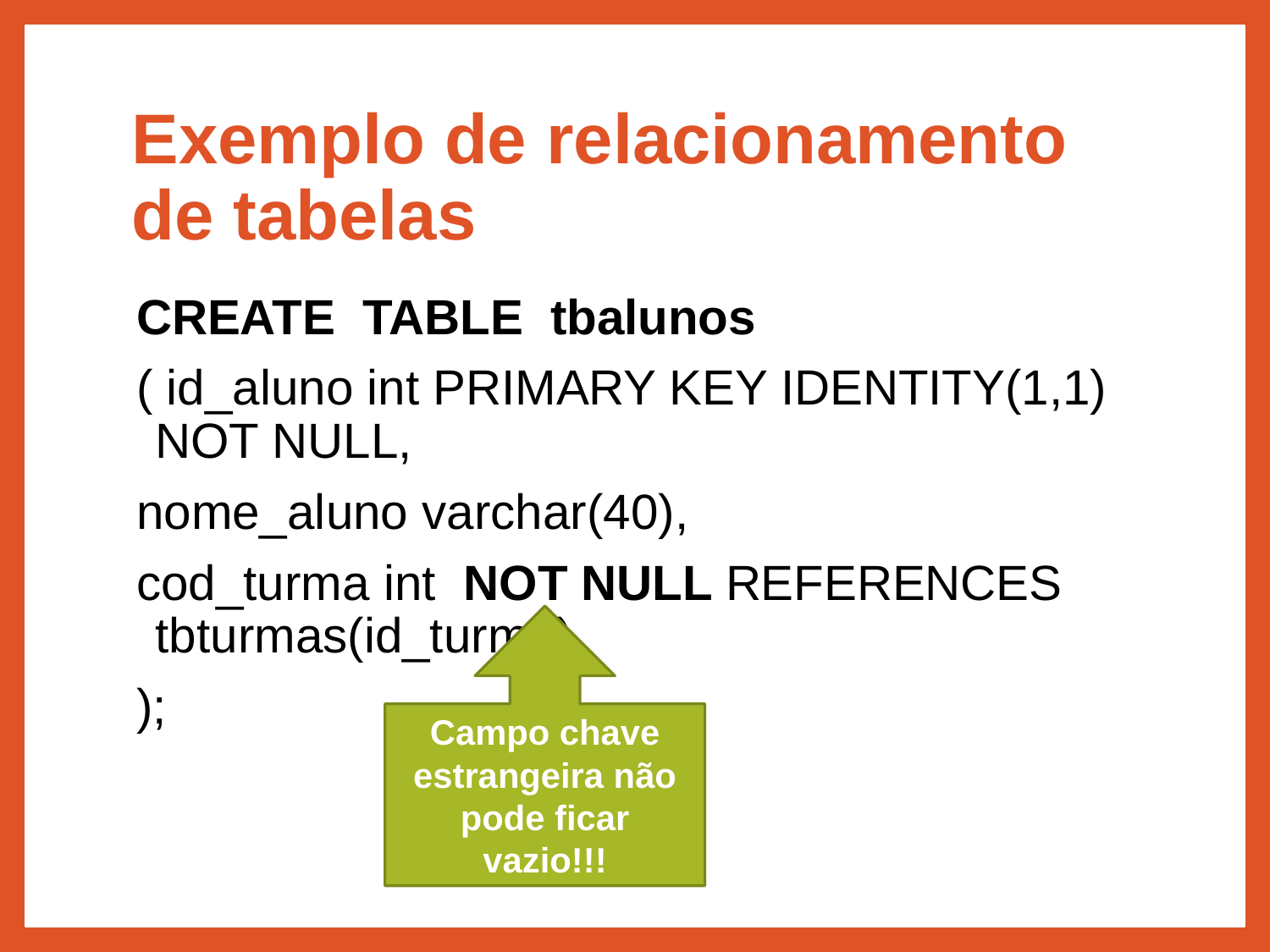

# Exemplo de relacionamento de tabelas
CREATE  TABLE  tbalunos
( id_aluno int PRIMARY KEY IDENTITY(1,1) NOT NULL,
nome_aluno varchar(40),
cod_turma int  NOT NULL REFERENCES tbturmas(id_turma)
);

Campo chave estrangeira não pode ficar vazio!!!